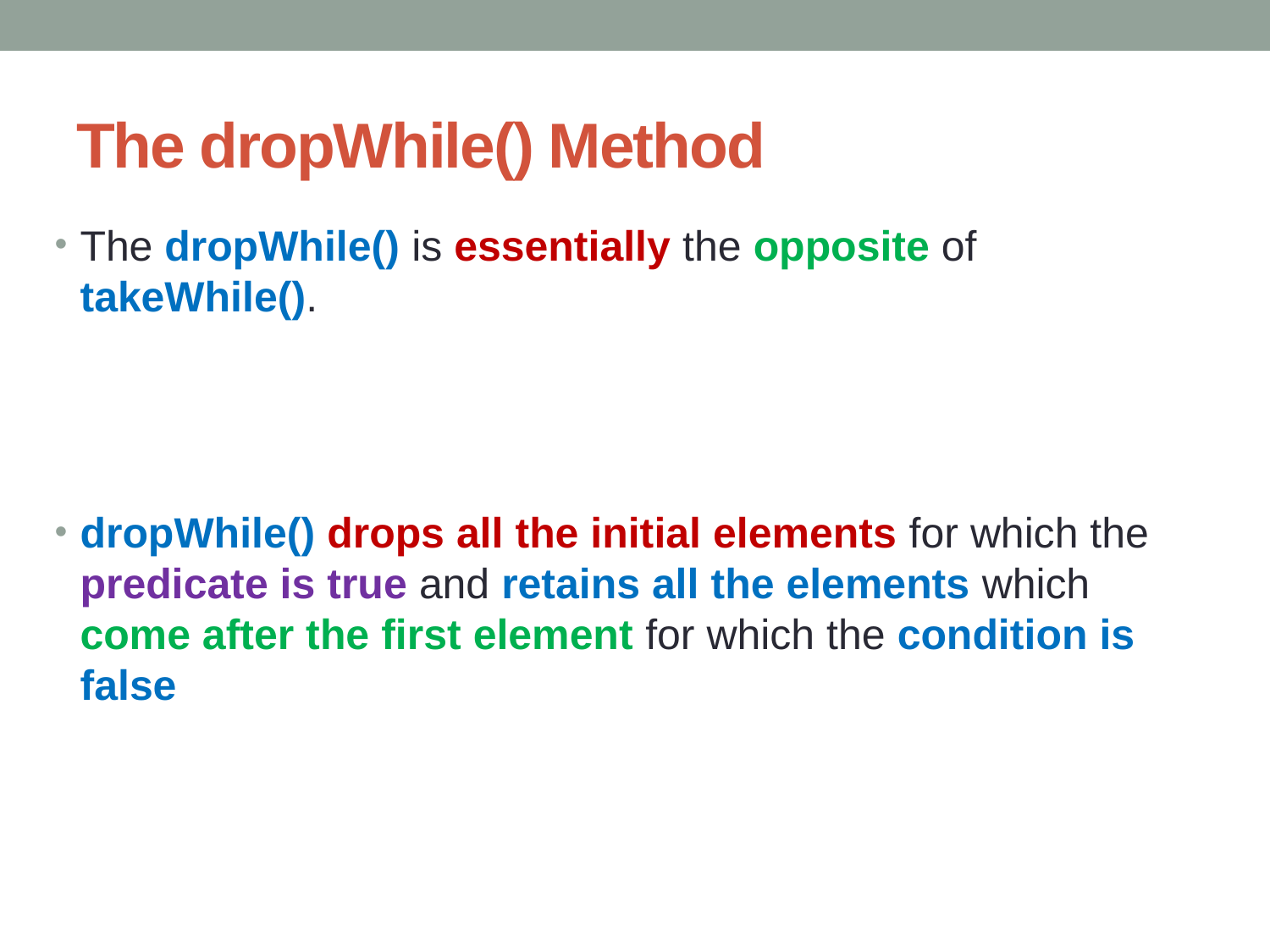

# The dropWhile() Method
The dropWhile() is essentially the opposite of takeWhile().

dropWhile() drops all the initial elements for which the predicate is true and retains all the elements which come after the first element for which the condition is false